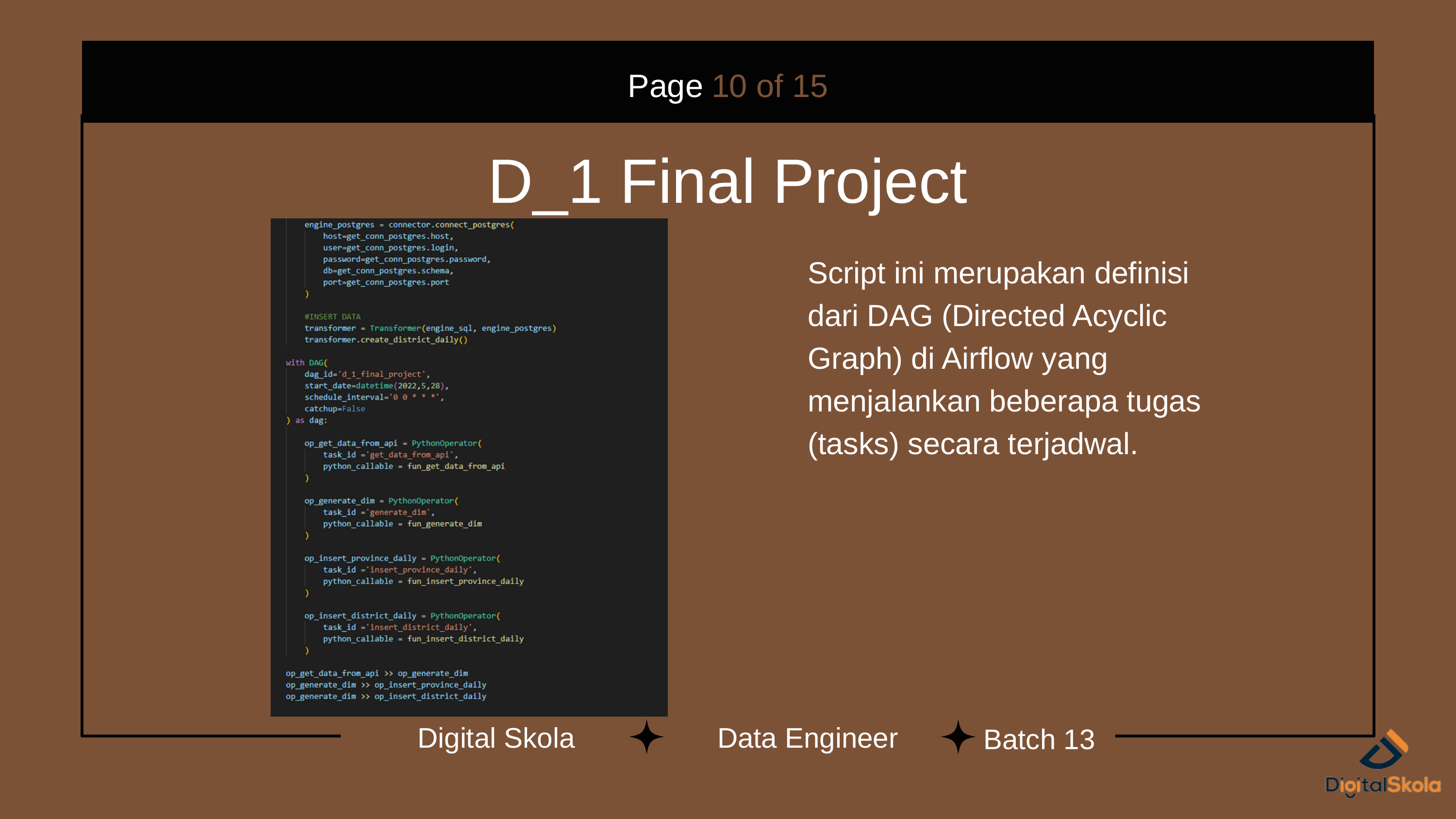

Page
10 of 15

D_1 Final Project

Script ini merupakan definisi dari DAG (Directed Acyclic Graph) di Airflow yang menjalankan beberapa tugas (tasks) secara terjadwal.

Digital Skola
Data Engineer
Batch 13